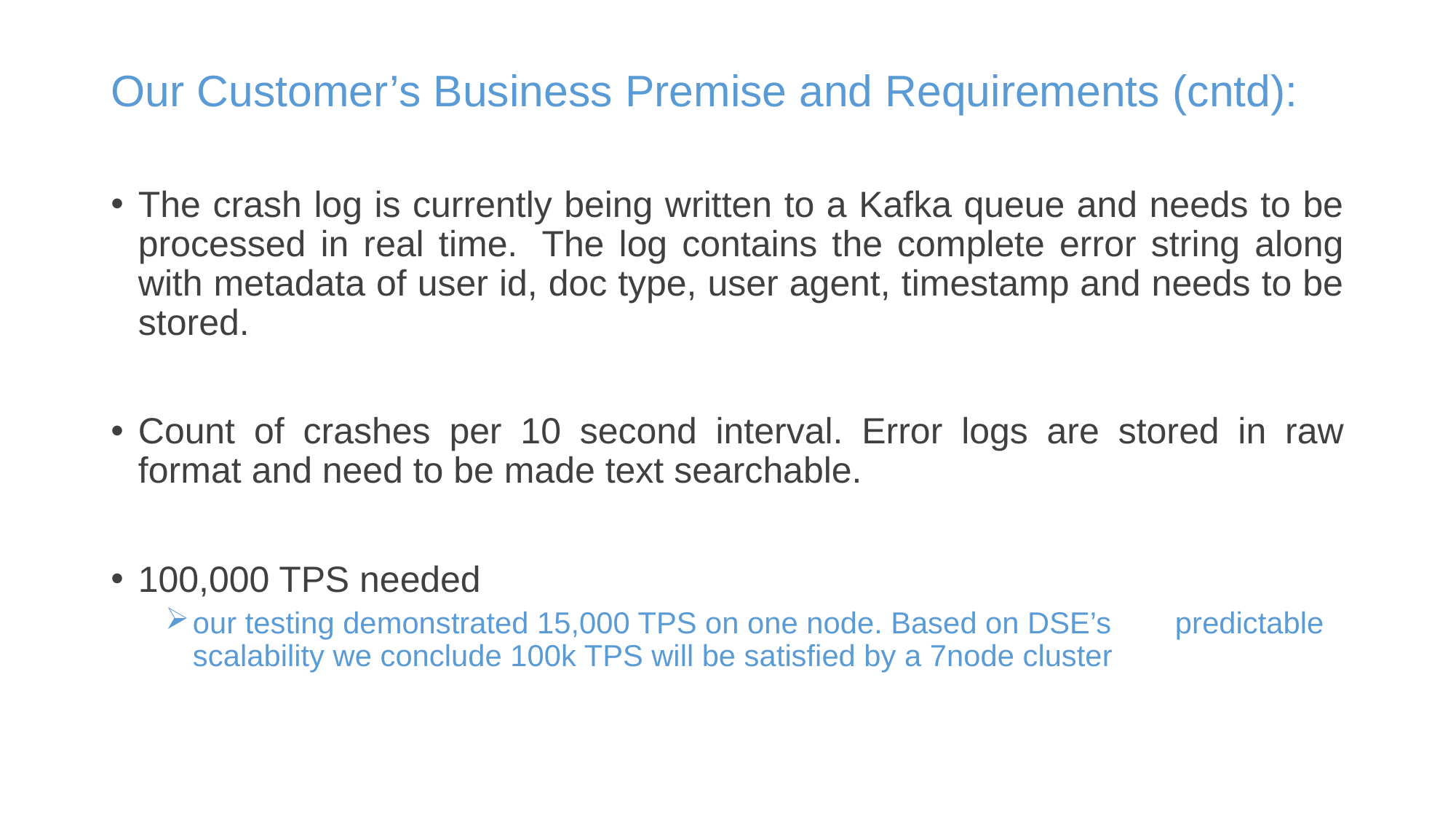

# Our Customer’s Business Premise and Requirements (cntd):
The crash log is currently being written to a Kafka queue and needs to be processed in real time.  The log contains the complete error string along with metadata of user id, doc type, user agent, timestamp and needs to be stored.

Count of crashes per 10 second interval. Error logs are stored in raw format and need to be made text searchable.

100,000 TPS needed
our testing demonstrated 15,000 TPS on one node. Based on DSE’s 	predictable scalability we conclude 100k TPS will be satisfied by a 7node cluster